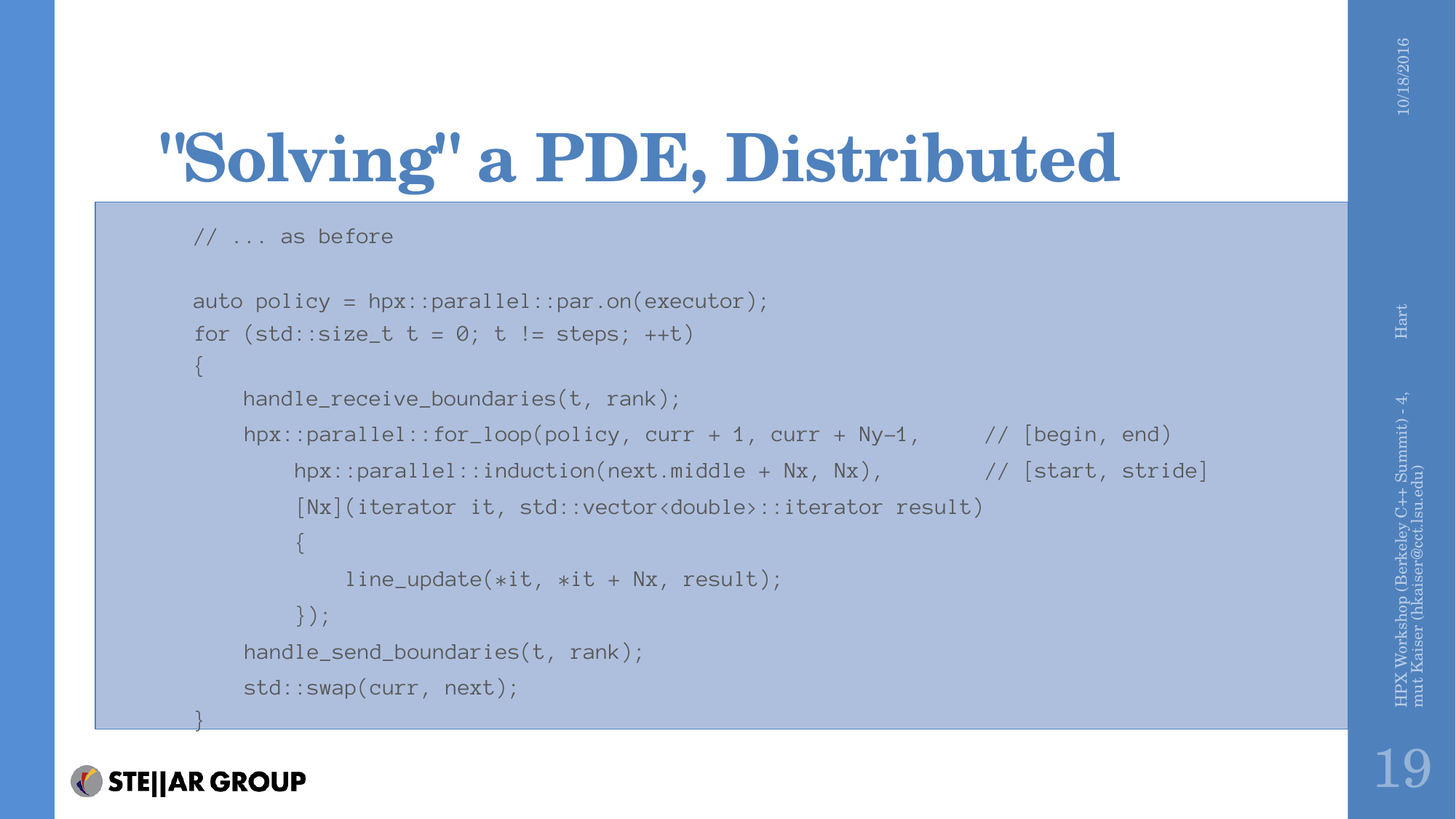

# "Solving" a PDE, Distributed
10/18/2016

// ... as before

auto policy = hpx::parallel::par.on(executor);
for (std::size_t t = 0; t != steps; ++t)
{
    handle_receive_boundaries(t, rank);
    hpx::parallel::for_loop(policy, curr + 1, curr + Ny-1,     // [begin, end)
        hpx::parallel::induction(next.middle + Nx, Nx),        // [start, stride]
        [Nx](iterator it, std::vector<double>::iterator result)
        {
            line_update(*it, *it + Nx, result);
        });
    handle_send_boundaries(t, rank);
    std::swap(curr, next);
}

HPX Workshop (Berkeley C++ Summit) - 4,            Hartmut Kaiser (hkaiser@cct.lsu.edu)
19